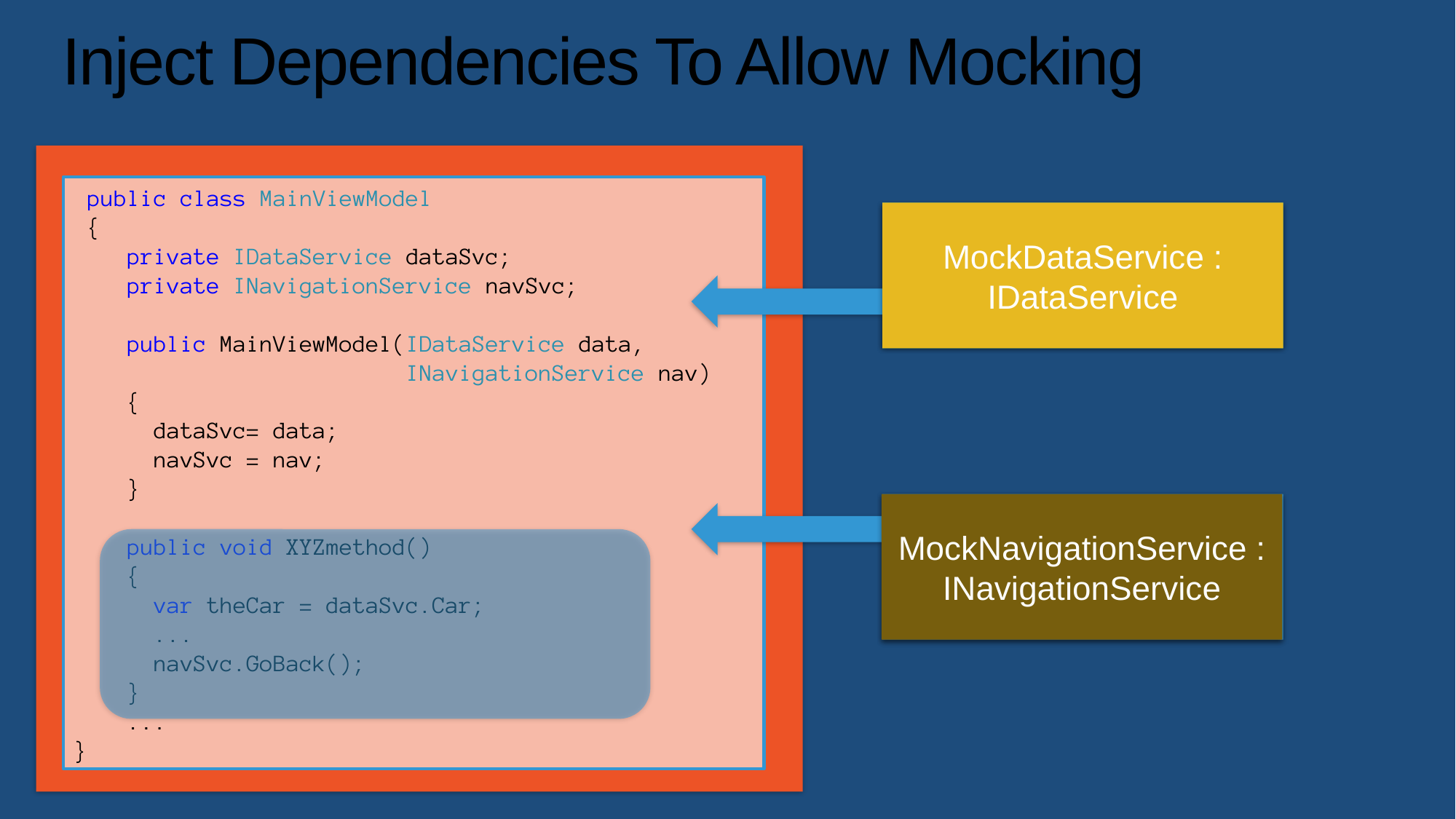

# Inject Dependencies To Allow Mocking

 public class MainViewModel
 {
    private IDataService dataSvc;
    private INavigationService navSvc;

    public MainViewModel(IDataService data,
                         INavigationService nav)
    {
      dataSvc= data;
      navSvc = nav;
    }

    public void XYZmethod()
    {
      var theCar = dataSvc.Car;
      ...
      navSvc.GoBack();
    }
    ...
}
DataService : IDataService
MockDataService : IDataService

MockNavigationService : INavigationService
NavigationService : INavigationService